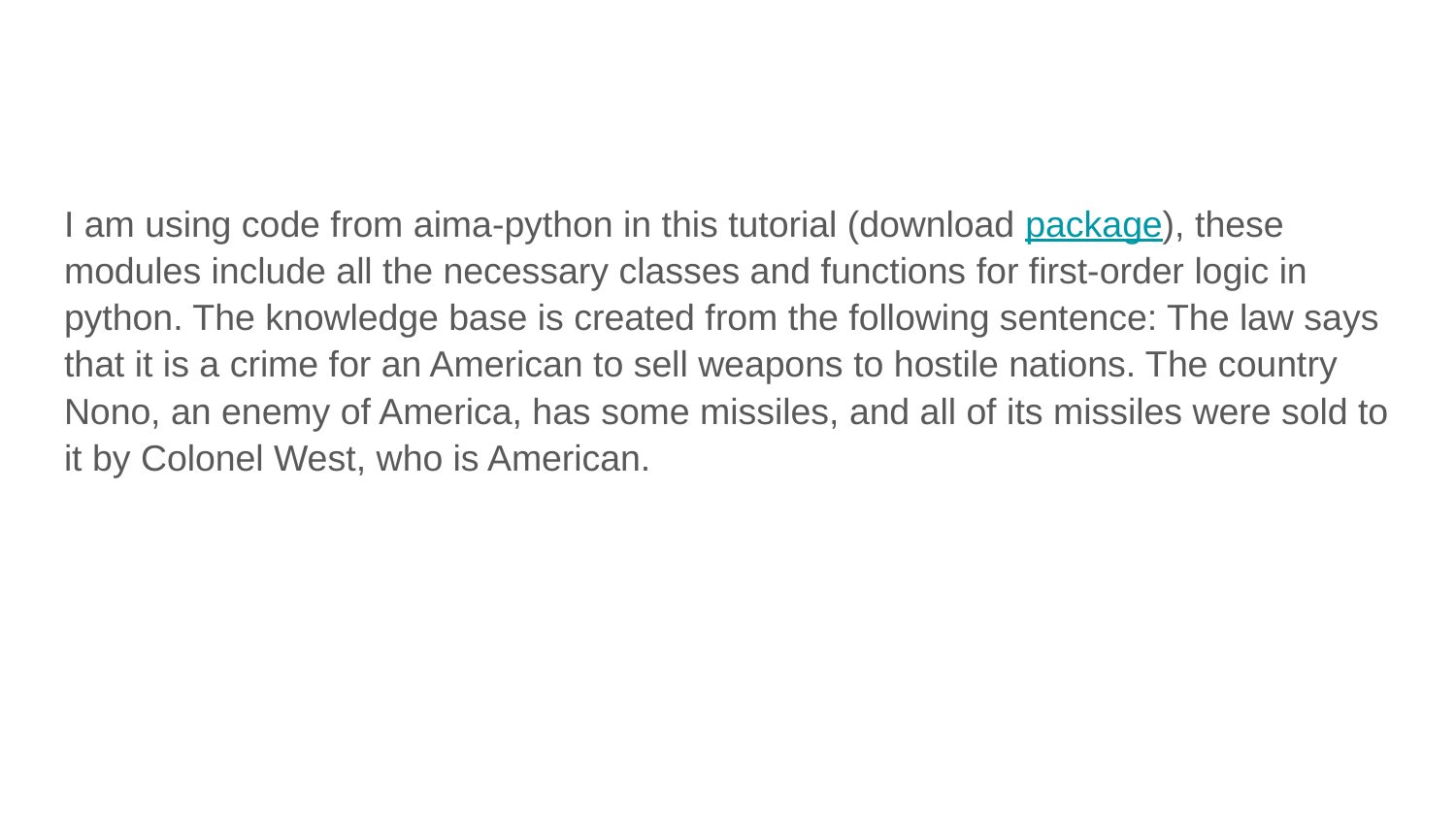

#
I am using code from aima-python in this tutorial (download package), these modules include all the necessary classes and functions for first-order logic in python. The knowledge base is created from the following sentence: The law says that it is a crime for an American to sell weapons to hostile nations. The country Nono, an enemy of America, has some missiles, and all of its missiles were sold to it by Colonel West, who is American.